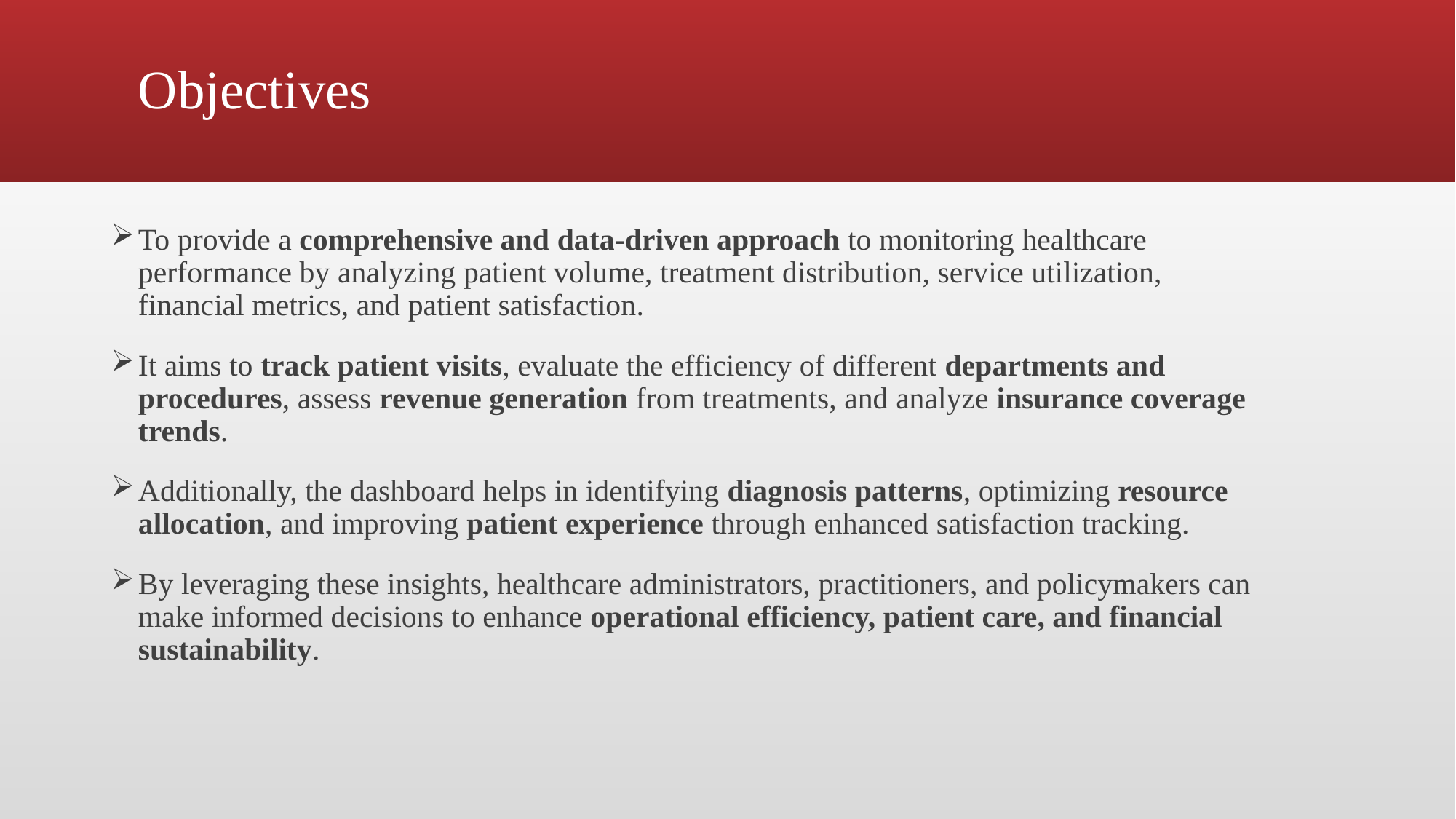

# Objectives
To provide a comprehensive and data-driven approach to monitoring healthcare performance by analyzing patient volume, treatment distribution, service utilization, financial metrics, and patient satisfaction.
It aims to track patient visits, evaluate the efficiency of different departments and procedures, assess revenue generation from treatments, and analyze insurance coverage trends.
Additionally, the dashboard helps in identifying diagnosis patterns, optimizing resource allocation, and improving patient experience through enhanced satisfaction tracking.
By leveraging these insights, healthcare administrators, practitioners, and policymakers can make informed decisions to enhance operational efficiency, patient care, and financial sustainability.